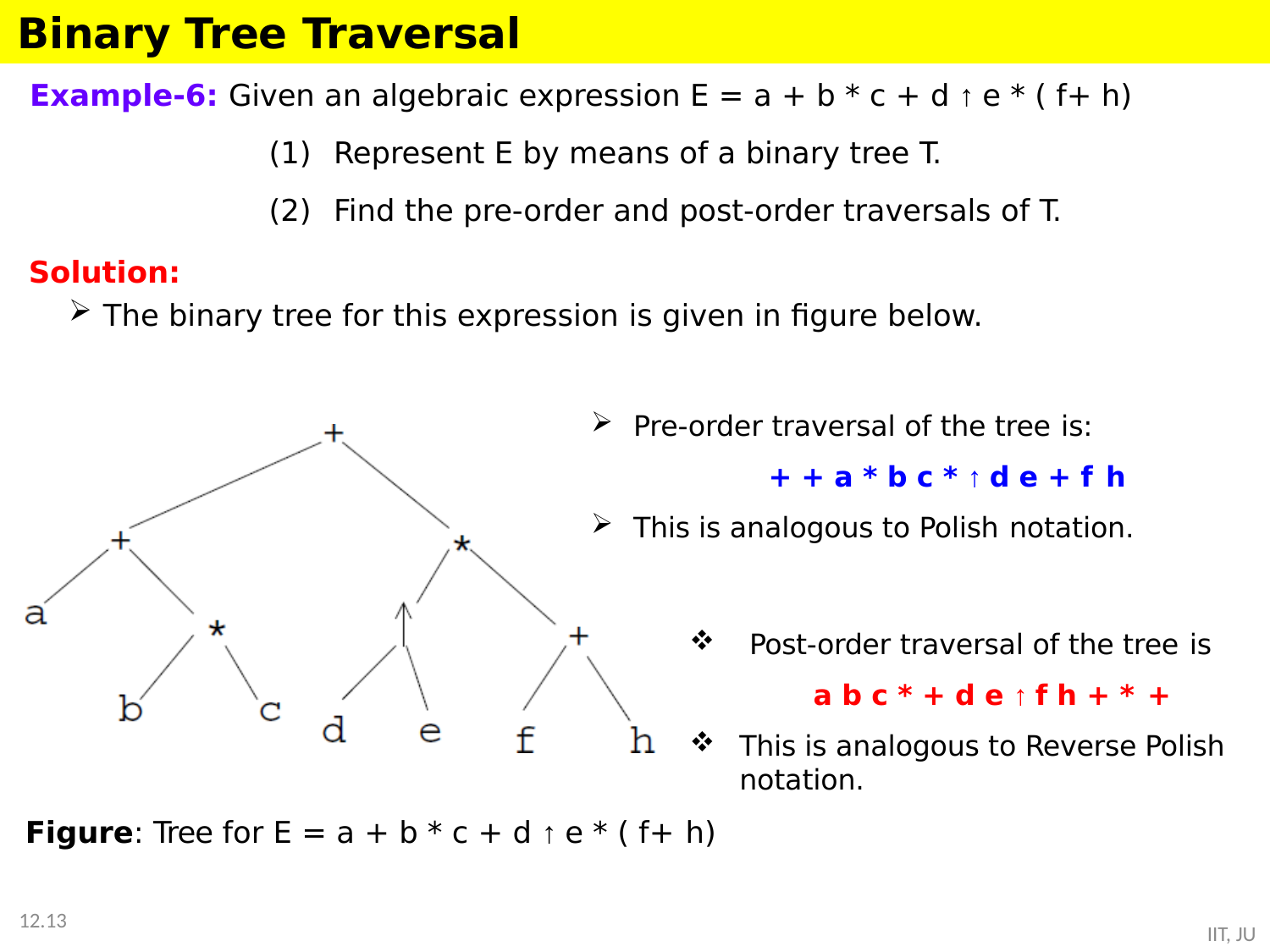

# Binary Tree Traversal
Example-6: Given an algebraic expression E = a + b * c + d ↑ e * ( f+ h)
Represent E by means of a binary tree T.
Find the pre-order and post-order traversals of T.
Solution:
The binary tree for this expression is given in figure below.

Pre-order traversal of the tree is:
+ + a * b c * ↑ d e + f h
This is analogous to Polish notation.

Post-order traversal of the tree is
a b c * + d e ↑ f h + * +
This is analogous to Reverse Polish  notation.
Figure: Tree for E = a + b * c + d ↑ e * ( f+ h)

12.13
IIT, JU